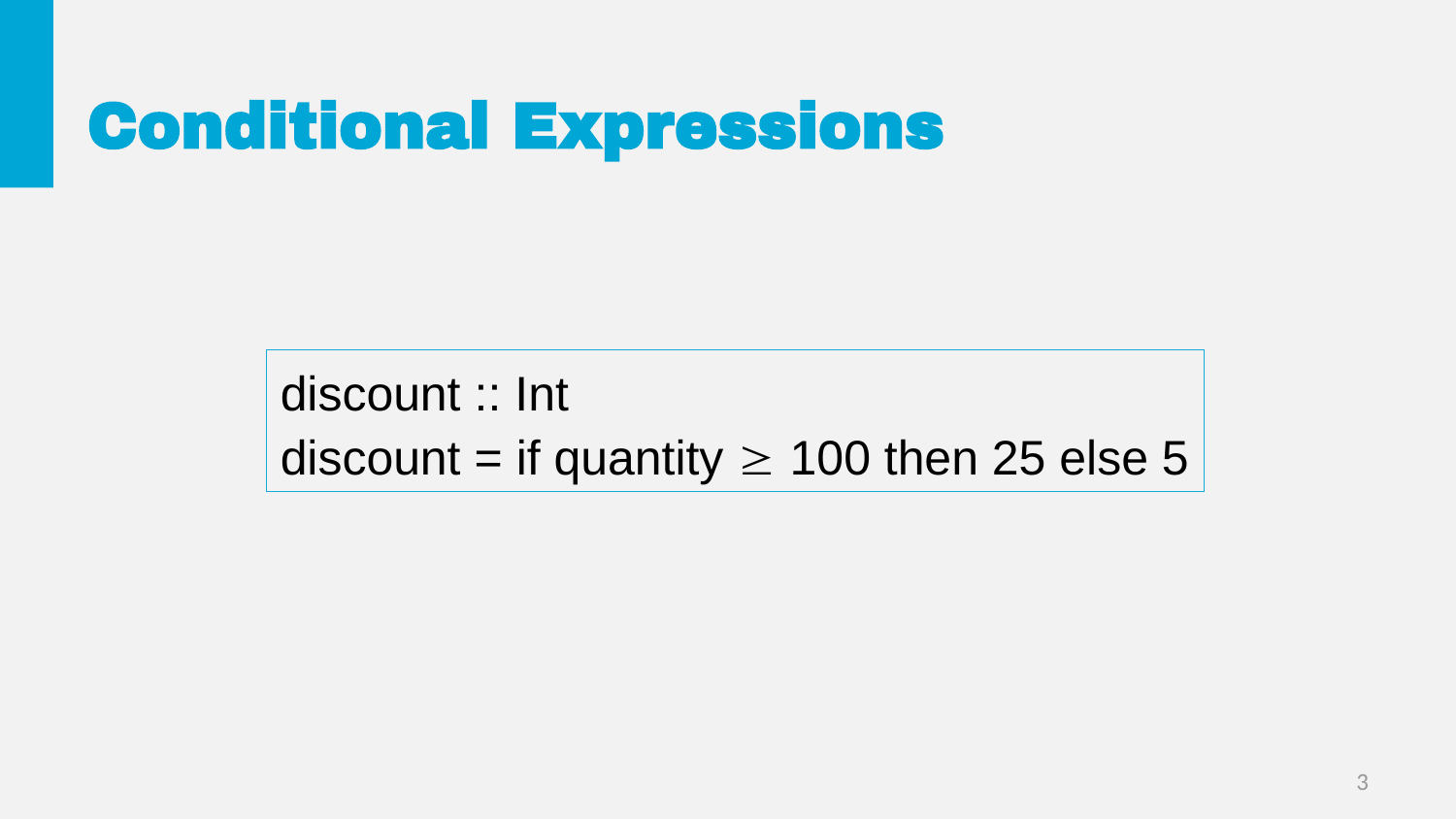

# Conditional Expressions
discount :: Int
discount = if quantity ≥ 100 then 25 else 5
3